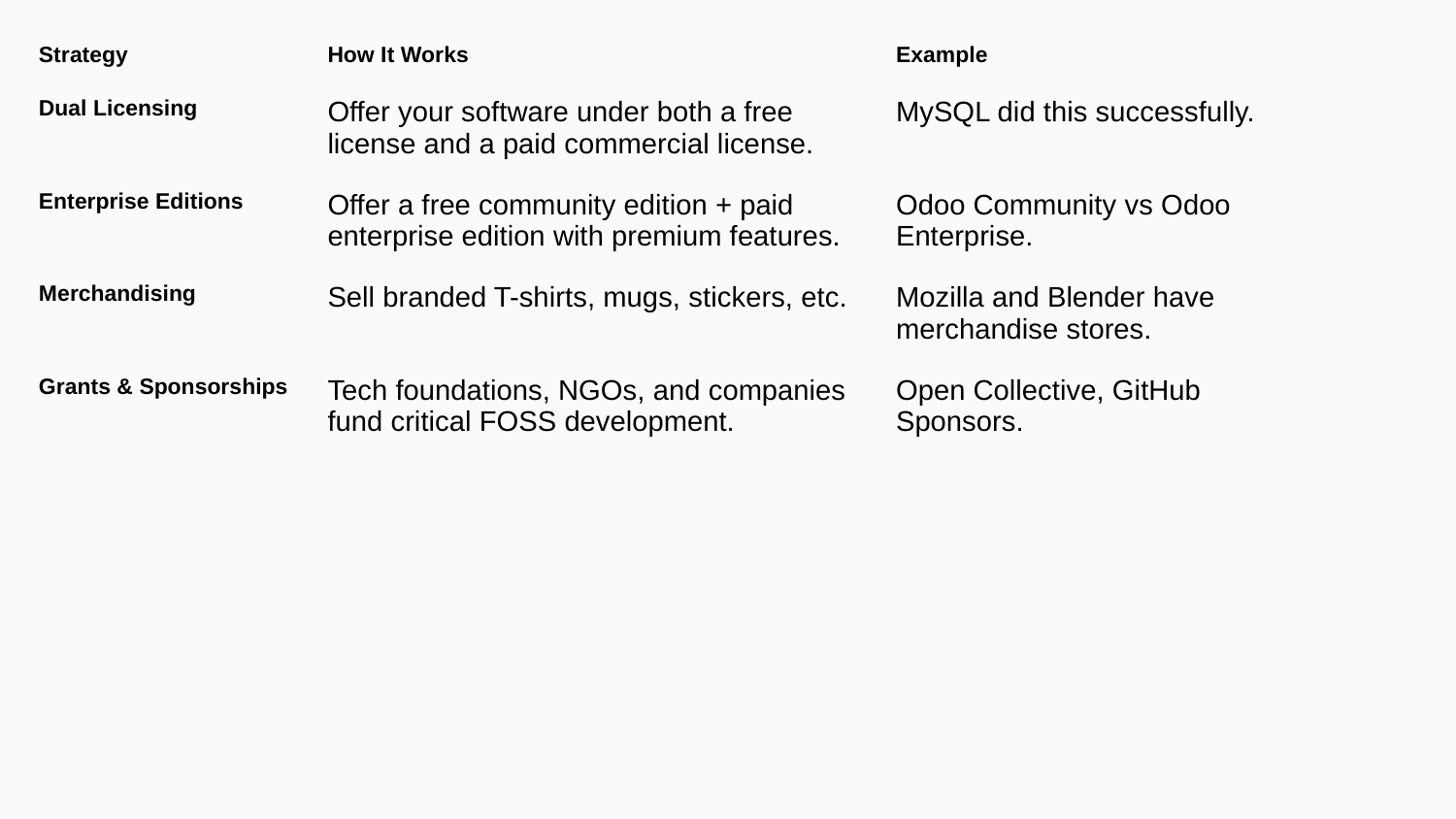

| Strategy | How It Works | Example |
| --- | --- | --- |
| Dual Licensing | Offer your software under both a free license and a paid commercial license. | MySQL did this successfully. |
| Enterprise Editions | Offer a free community edition + paid enterprise edition with premium features. | Odoo Community vs Odoo Enterprise. |
| Merchandising | Sell branded T-shirts, mugs, stickers, etc. | Mozilla and Blender have merchandise stores. |
| Grants & Sponsorships | Tech foundations, NGOs, and companies fund critical FOSS development. | Open Collective, GitHub Sponsors. |